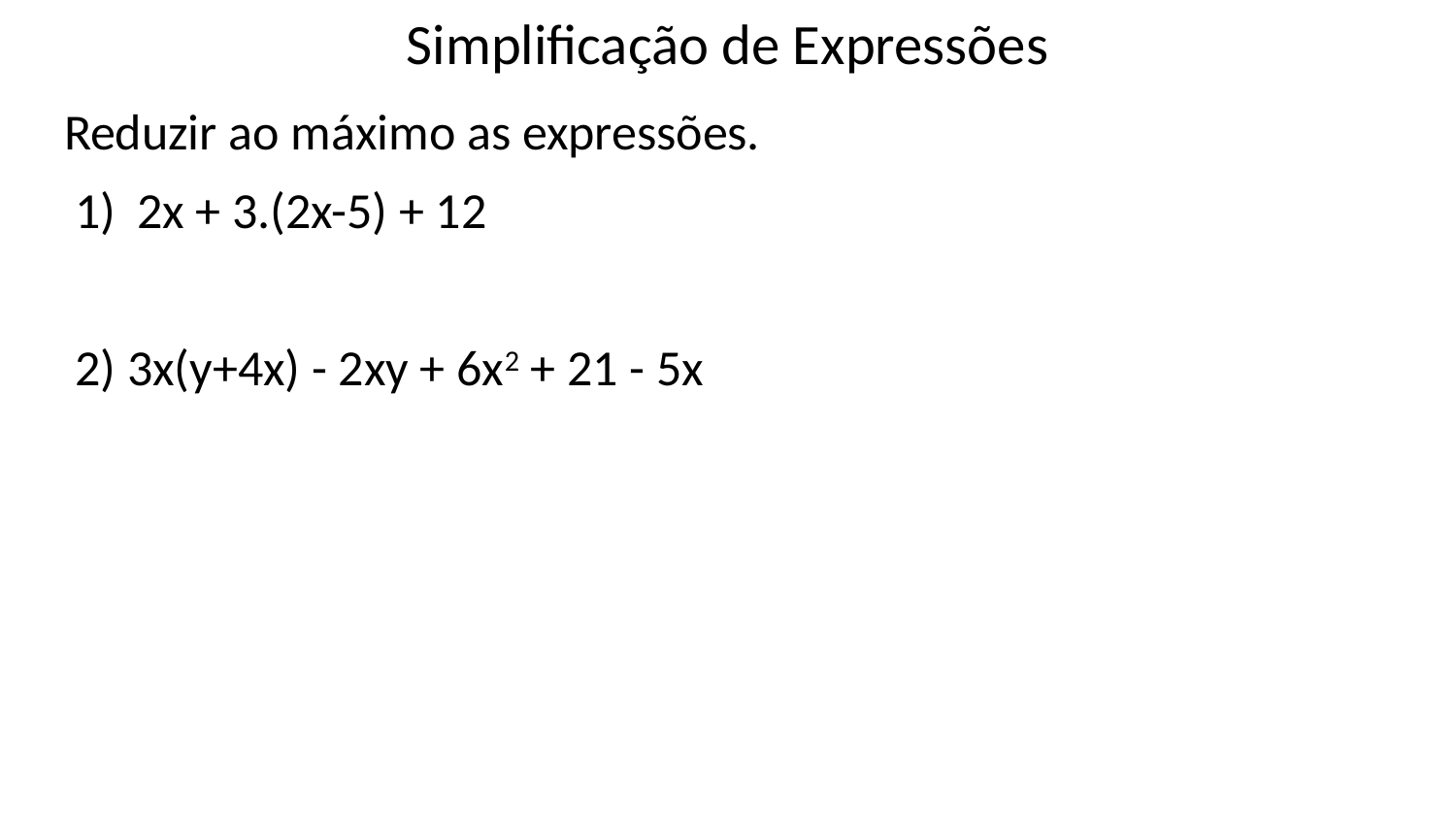

# Simplificação de Expressões
Reduzir ao máximo as expressões.
2x + 3.(2x-5) + 12

2) 3x(y+4x) - 2xy + 6x2 + 21 - 5x